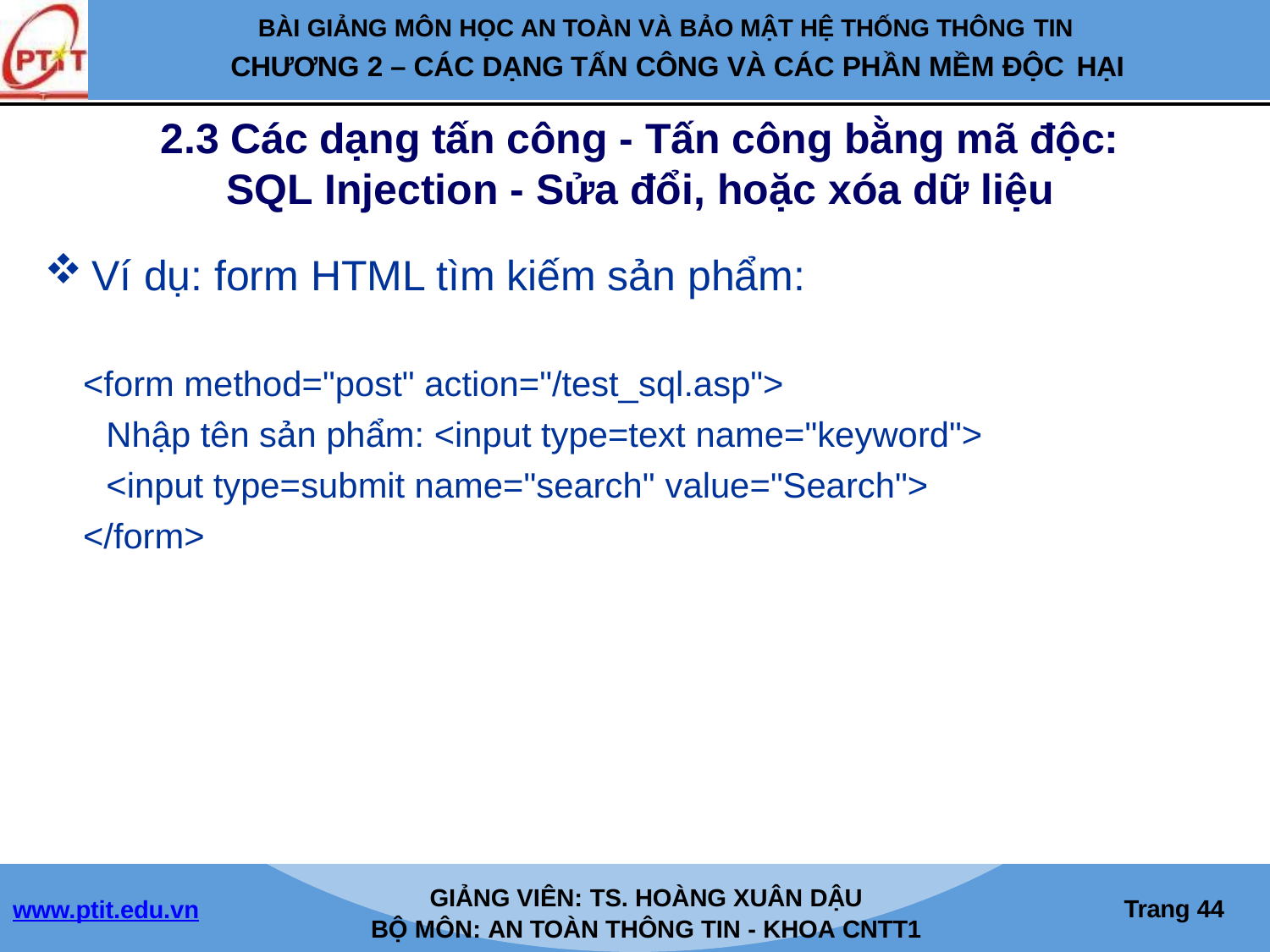

BÀI GIẢNG MÔN HỌC AN TOÀN VÀ BẢO MẬT HỆ THỐNG THÔNG TIN
CHƯƠNG 2 – CÁC DẠNG TẤN CÔNG VÀ CÁC PHẦN MỀM ĐỘC HẠI
2.3 Các dạng tấn công - Tấn công bằng mã độc:
SQL Injection - Sửa đổi, hoặc xóa dữ liệu
Ví dụ: form HTML tìm kiếm sản phẩm:

<form method="post" action="/test_sql.asp">
Nhập tên sản phẩm: <input type=text name="keyword">
<input type=submit name="search" value="Search">
</form>
GIẢNG VIÊN: TS. HOÀNG XUÂN DẬU
BỘ MÔN: AN TOÀN THÔNG TIN - KHOA CNTT1
Trang 44
www.ptit.edu.vn